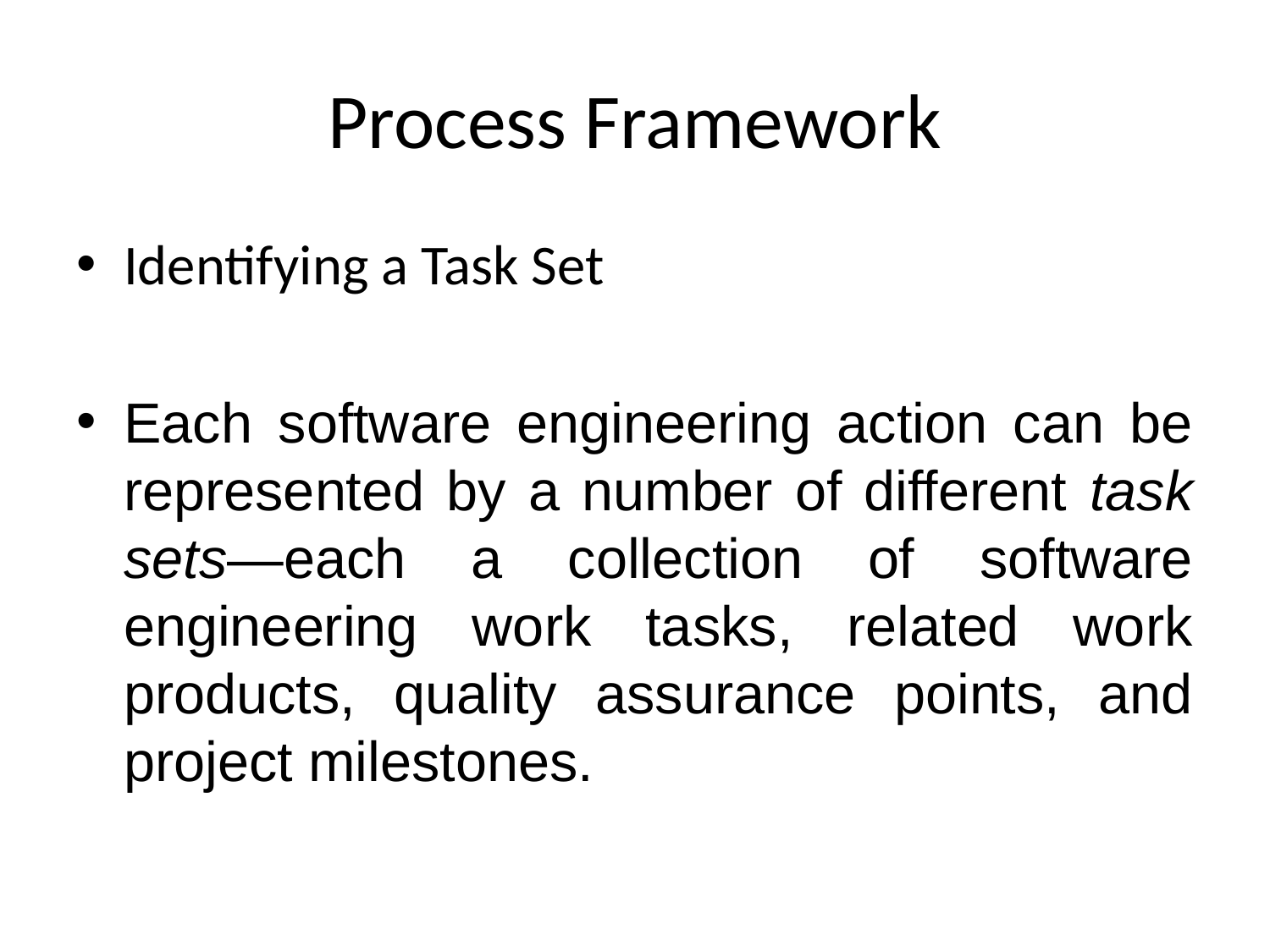

# Process Framework
Identifying a Task Set

Each software engineering action can be represented by a number of different task sets—each a collection of software engineering work tasks, related work products, quality assurance points, and project milestones.